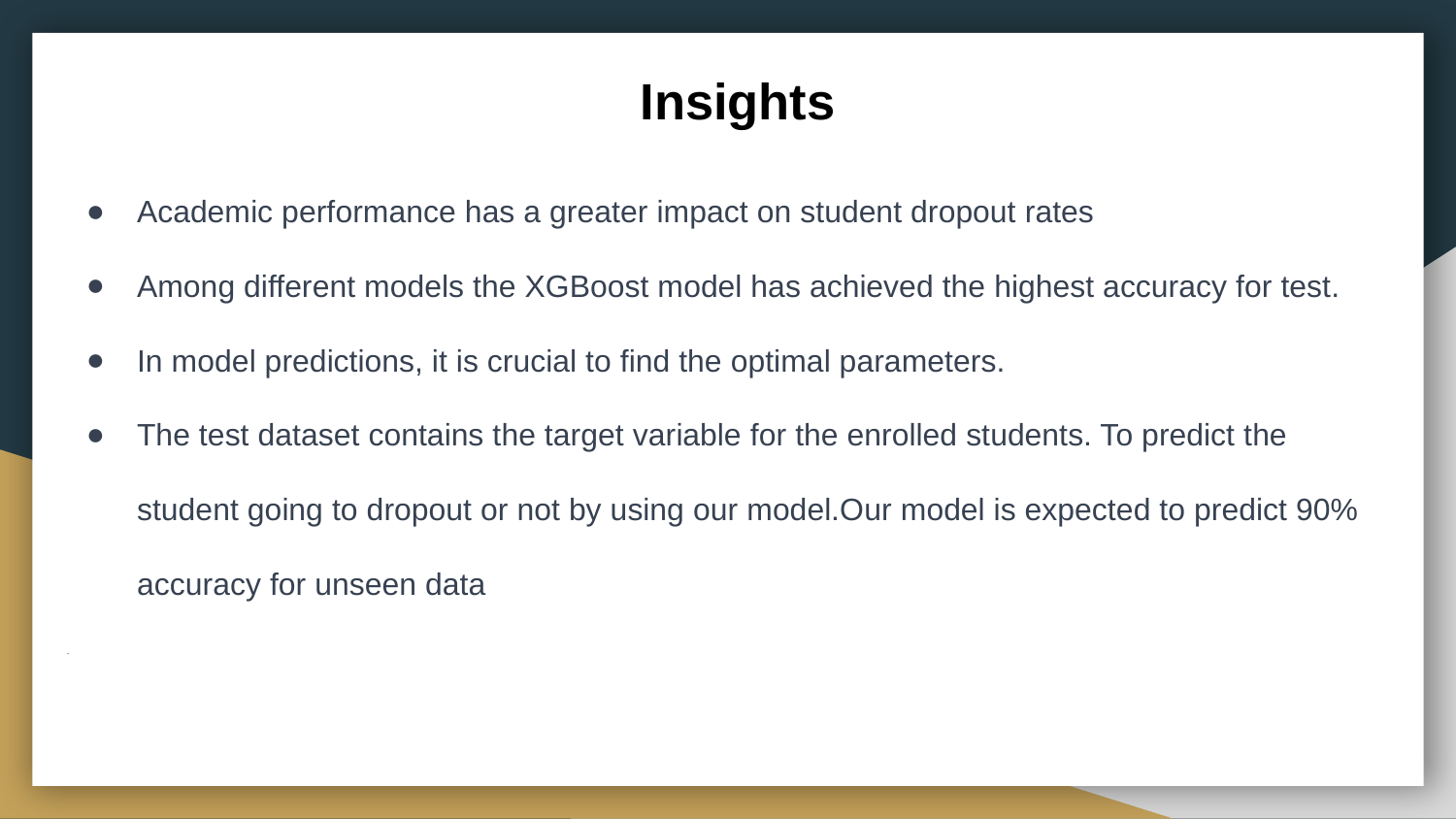

# Insights
Academic performance has a greater impact on student dropout rates
Among different models the XGBoost model has achieved the highest accuracy for test.
In model predictions, it is crucial to find the optimal parameters.
The test dataset contains the target variable for the enrolled students. To predict the student going to dropout or not by using our model.Our model is expected to predict 90% accuracy for unseen data

-